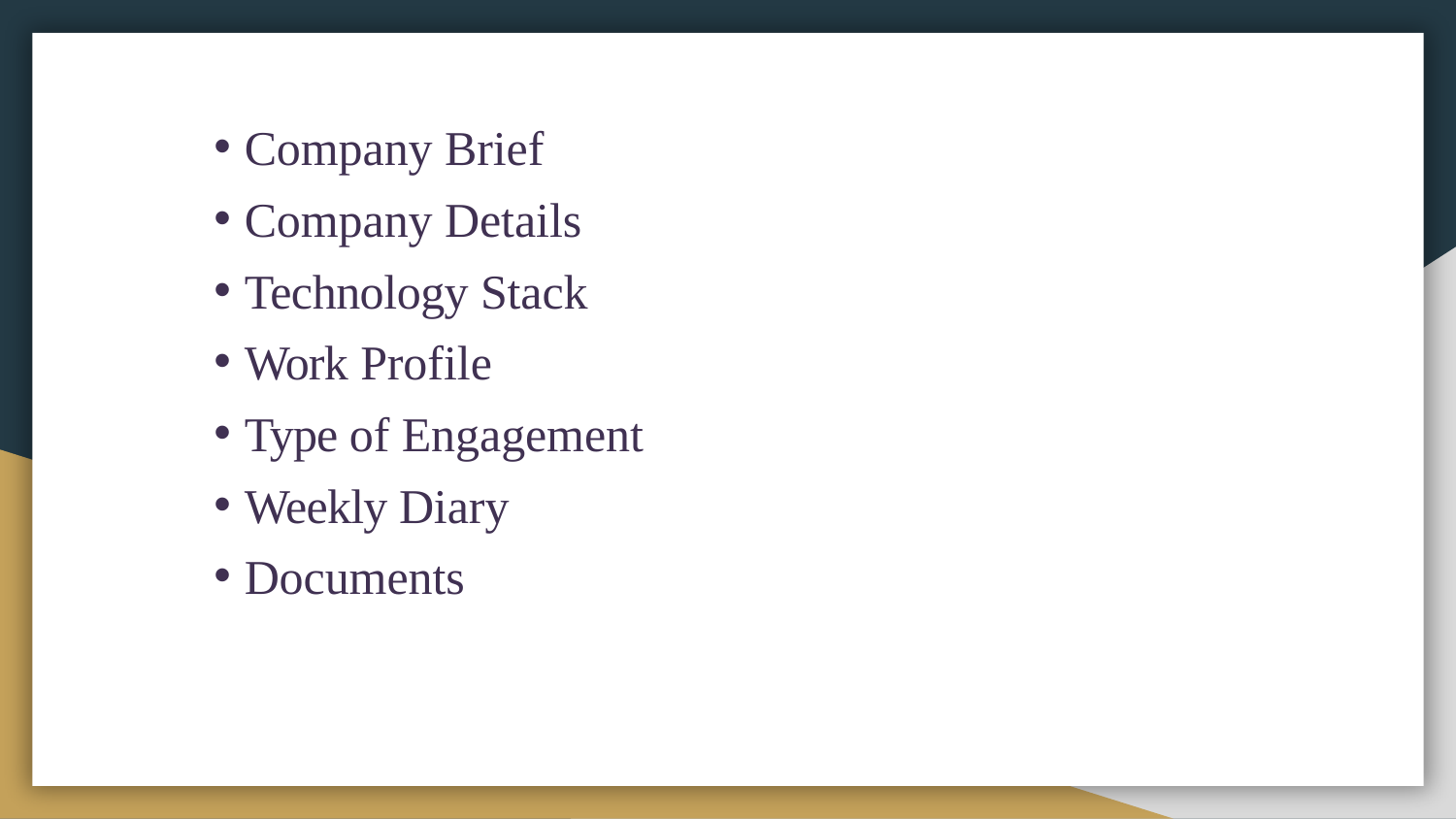

Company Brief
Company Details
Technology Stack
Work Profile
Type of Engagement
Weekly Diary
Documents